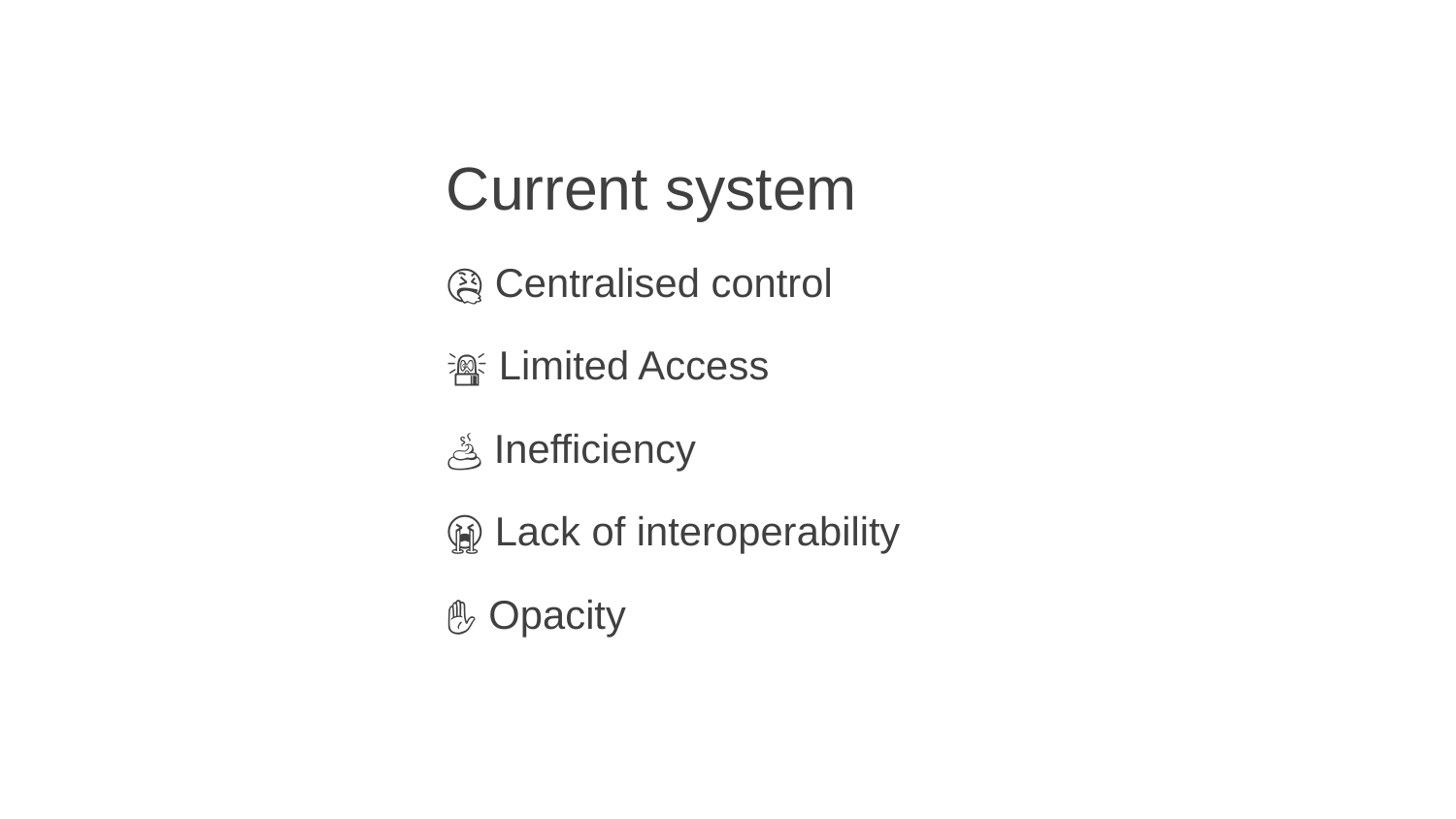

Current system
🤮 Centralised control
🚨 Limited Access
💩 Inefficiency
😭 Lack of interoperability
✋ Opacity